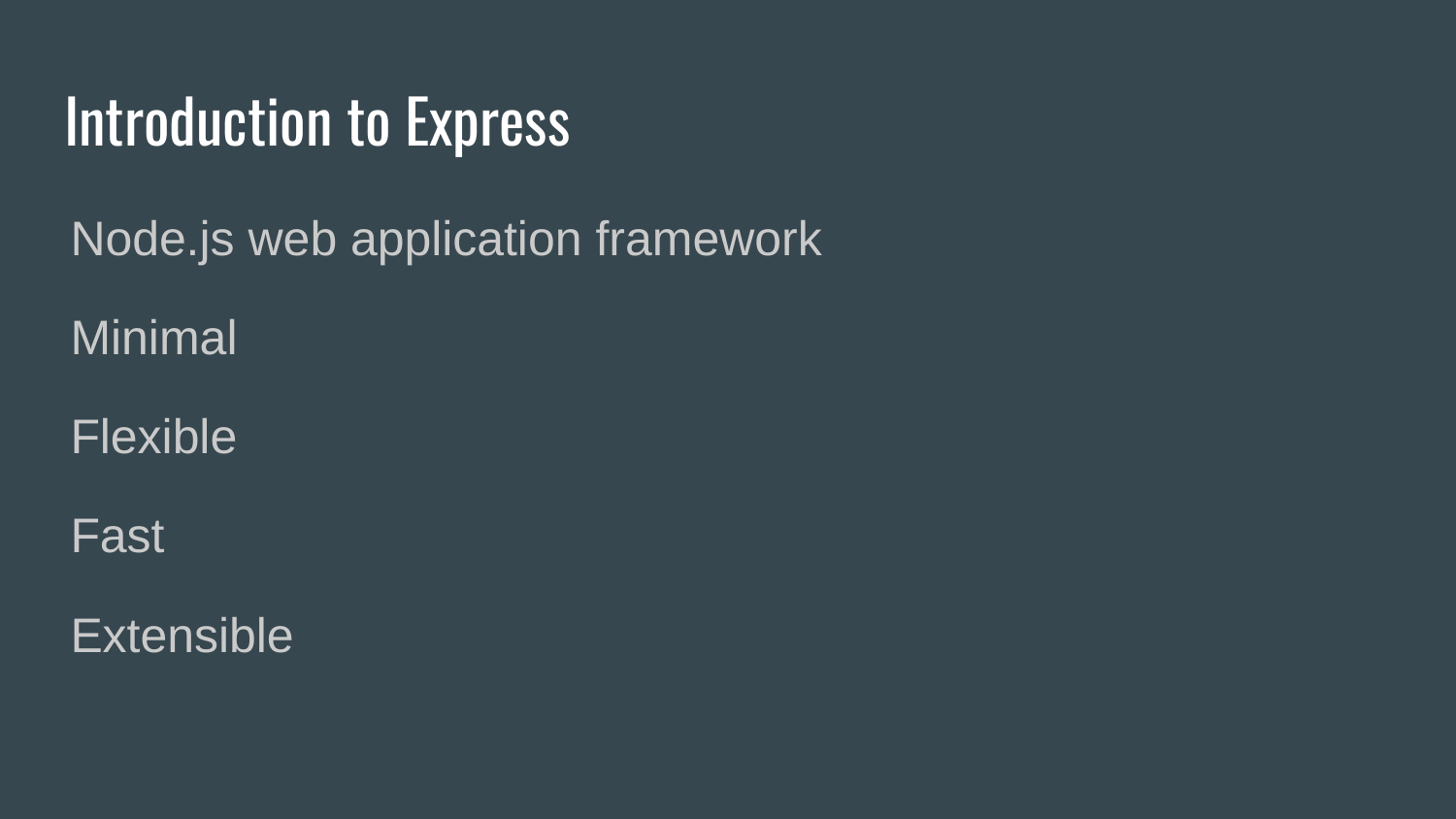

# Introduction to Express
Node.js web application framework
Minimal
Flexible
Fast
Extensible